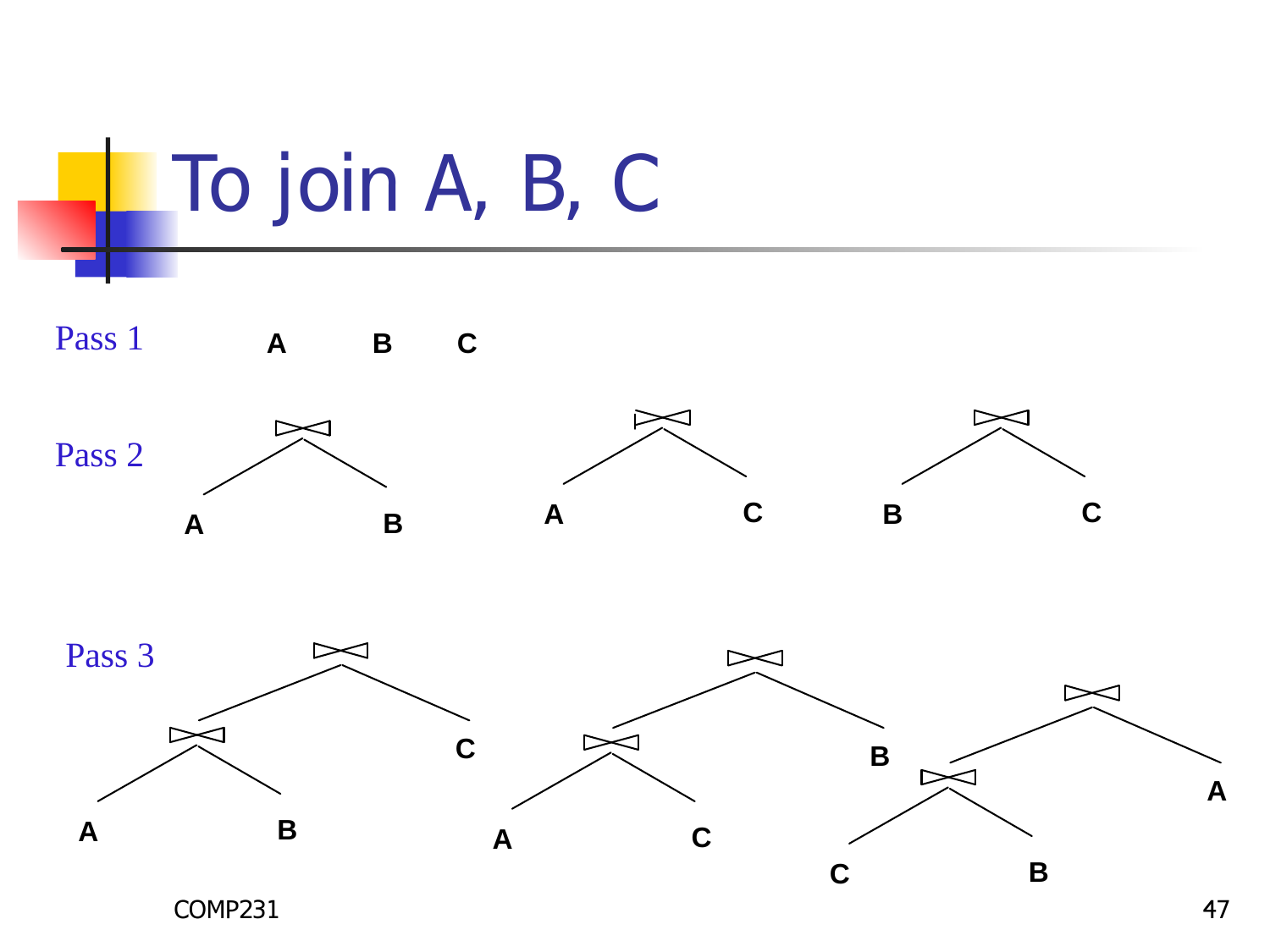

# To join A, B, C
Pass 1
A
B
C

Pass 2

C
C
A
B
B
A
Pass 3

C

B

A

B
A
C
A
B
C
COMP231
47